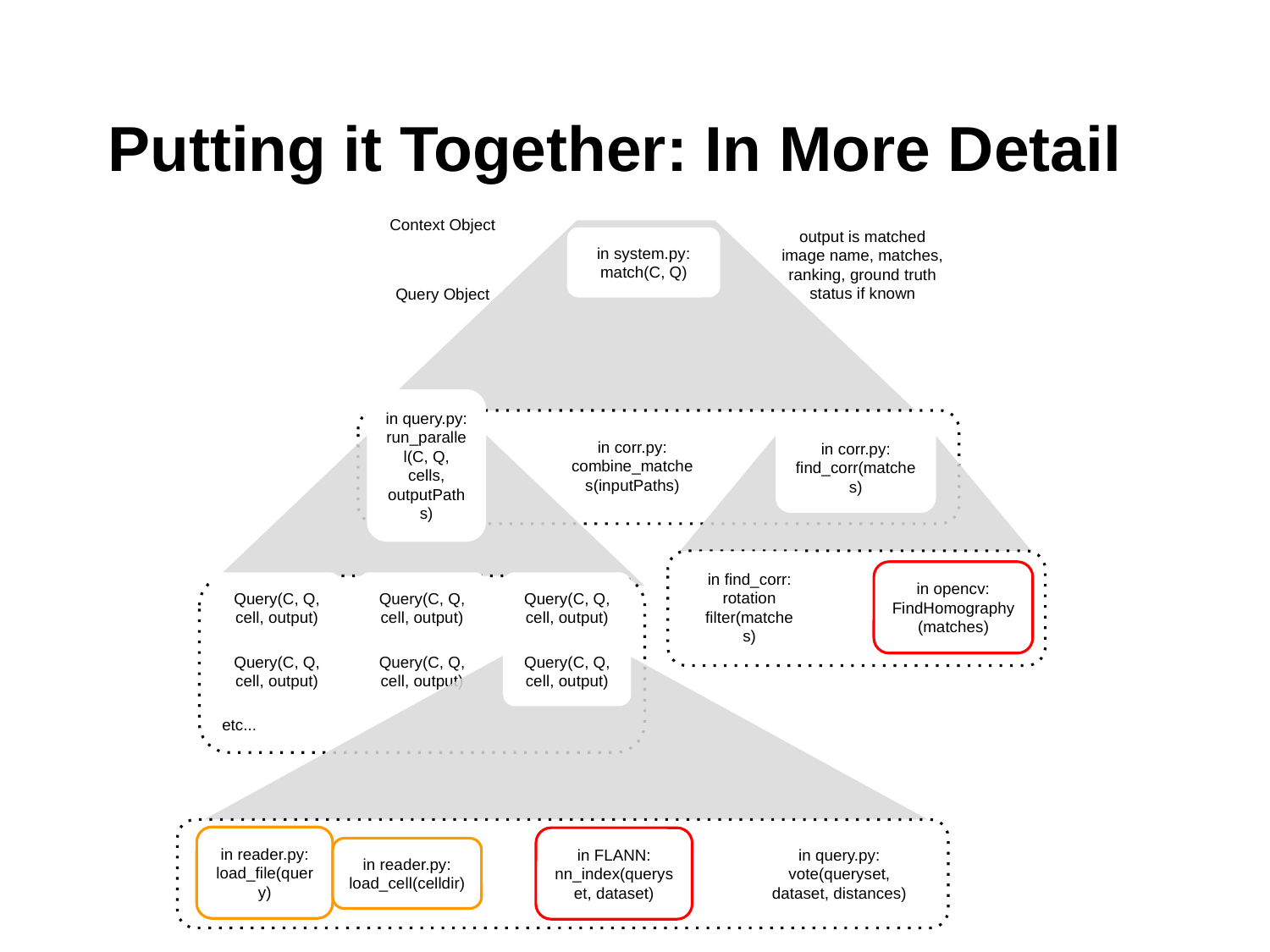

# Putting it Together: In More Detail
Context Object
in system.py:
match(C, Q)

output is matched image name, matches, ranking, ground truth status if known
Query Object

in corr.py:
combine_matches(inputPaths)
in query.py:
run_parallel(C, Q, cells, outputPaths)
in corr.py:
find_corr(matches)

in find_corr:
rotation filter(matches)
in opencv:
FindHomography(matches)

Query(C, Q, cell, output)
Query(C, Q, cell, output)
Query(C, Q, cell, output)
Query(C, Q, cell, output)
Query(C, Q, cell, output)
Query(C, Q, cell, output)

etc...

in reader.py:
load_file(query)
in query.py:
vote(queryset, dataset, distances)
in reader.py:
load_cell(celldir)
in FLANN:
nn_index(queryset, dataset)